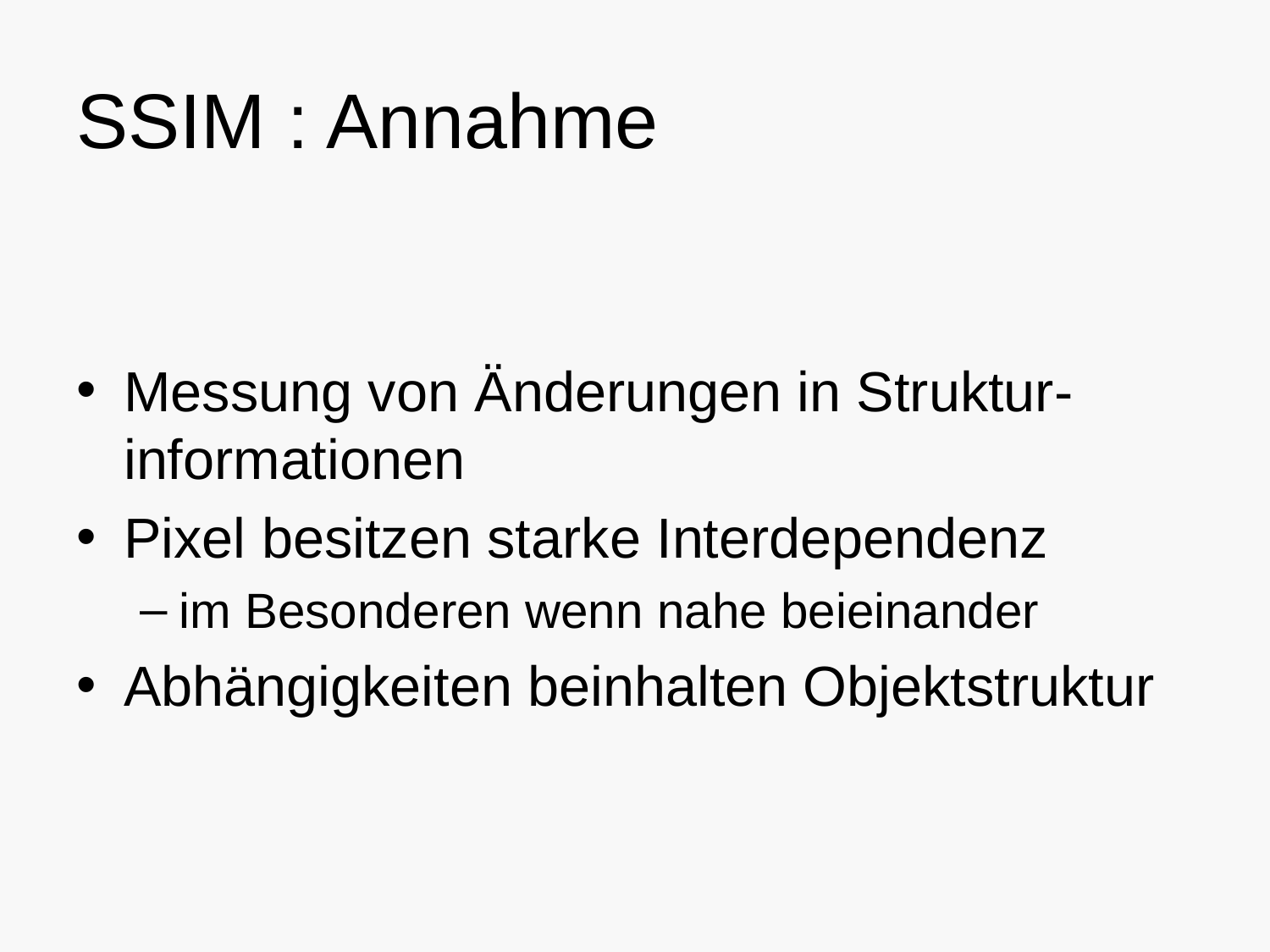

# SSIM : Annahme
Messung von Änderungen in Struktur-informationen
Pixel besitzen starke Interdependenz
im Besonderen wenn nahe beieinander
Abhängigkeiten beinhalten Objektstruktur